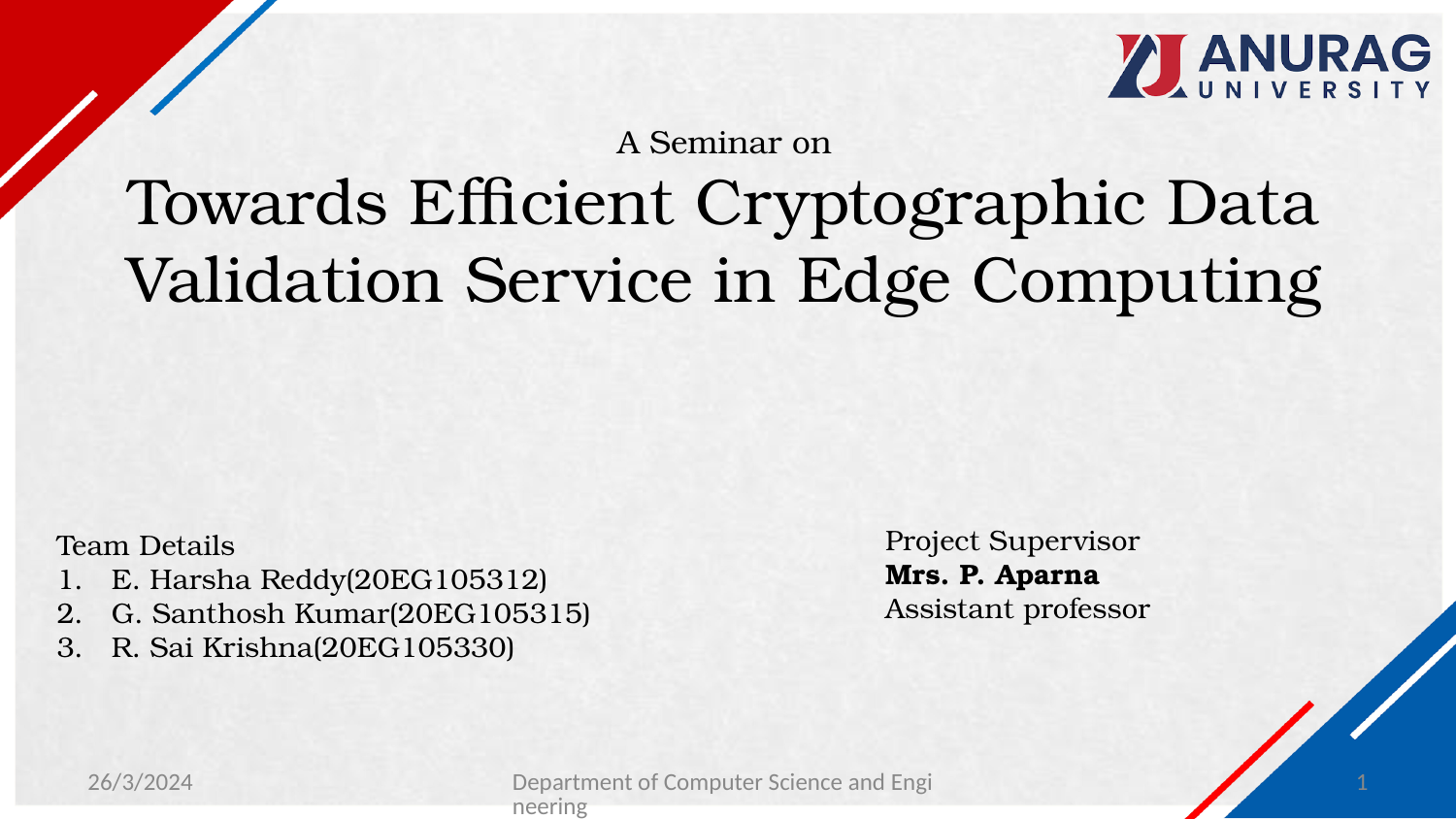

# A Seminar on Towards Efficient Cryptographic Data Validation Service in Edge Computing

Project Supervisor
Mrs. P. Aparna
Assistant professor
Team Details
E. Harsha Reddy(20EG105312)
G. Santhosh Kumar(20EG105315)
R. Sai Krishna(20EG105330)

26/3/2024
Department of Computer Science and Engineering
1